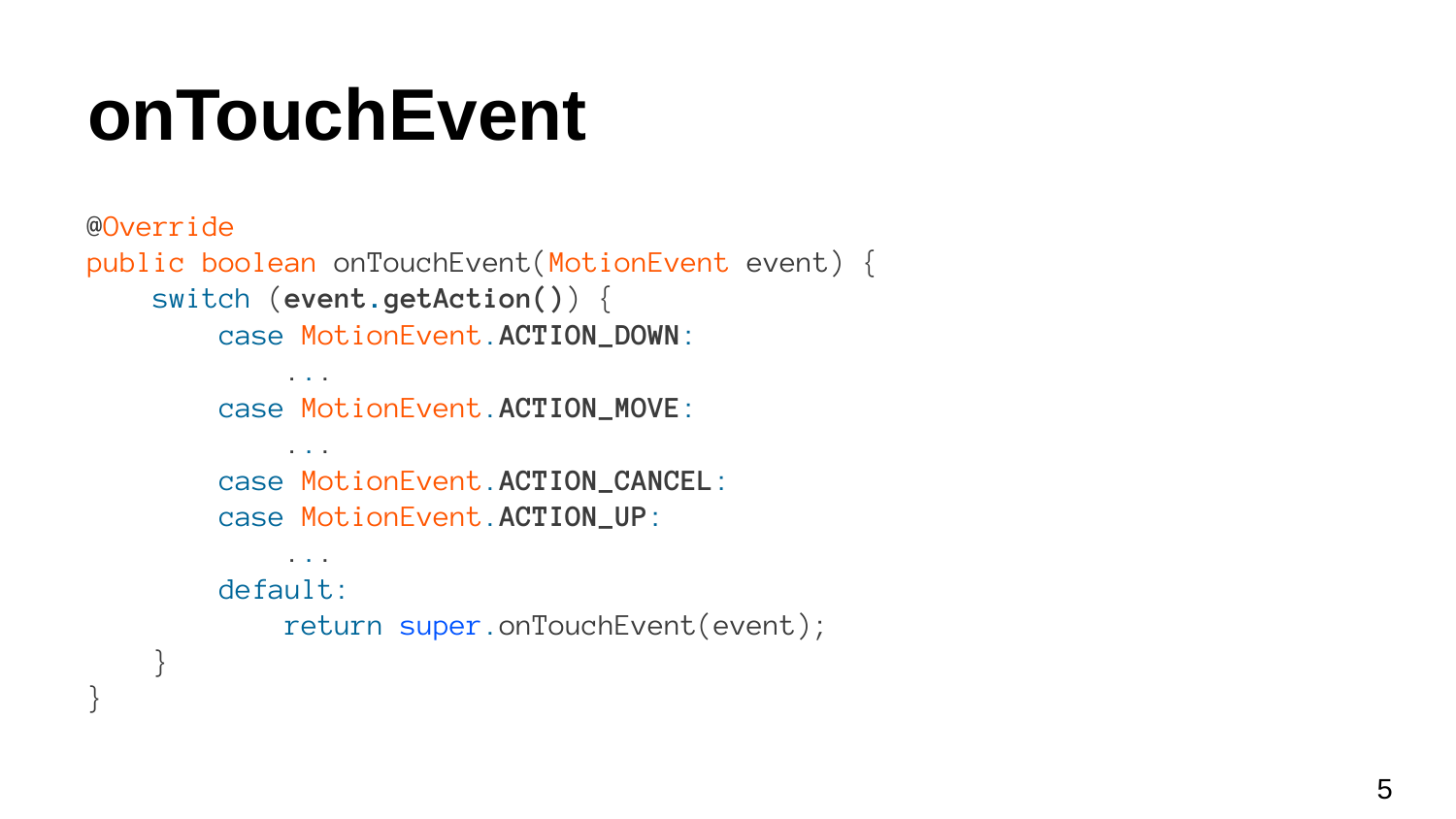

# onTouchEvent
@Override
public boolean onTouchEvent(MotionEvent event) {
    switch (event.getAction()) {
        case MotionEvent.ACTION_DOWN:
            ...
        case MotionEvent.ACTION_MOVE:
            ...
        case MotionEvent.ACTION_CANCEL:
        case MotionEvent.ACTION_UP:
            ...
        default:
            return super.onTouchEvent(event);
    }
}
5